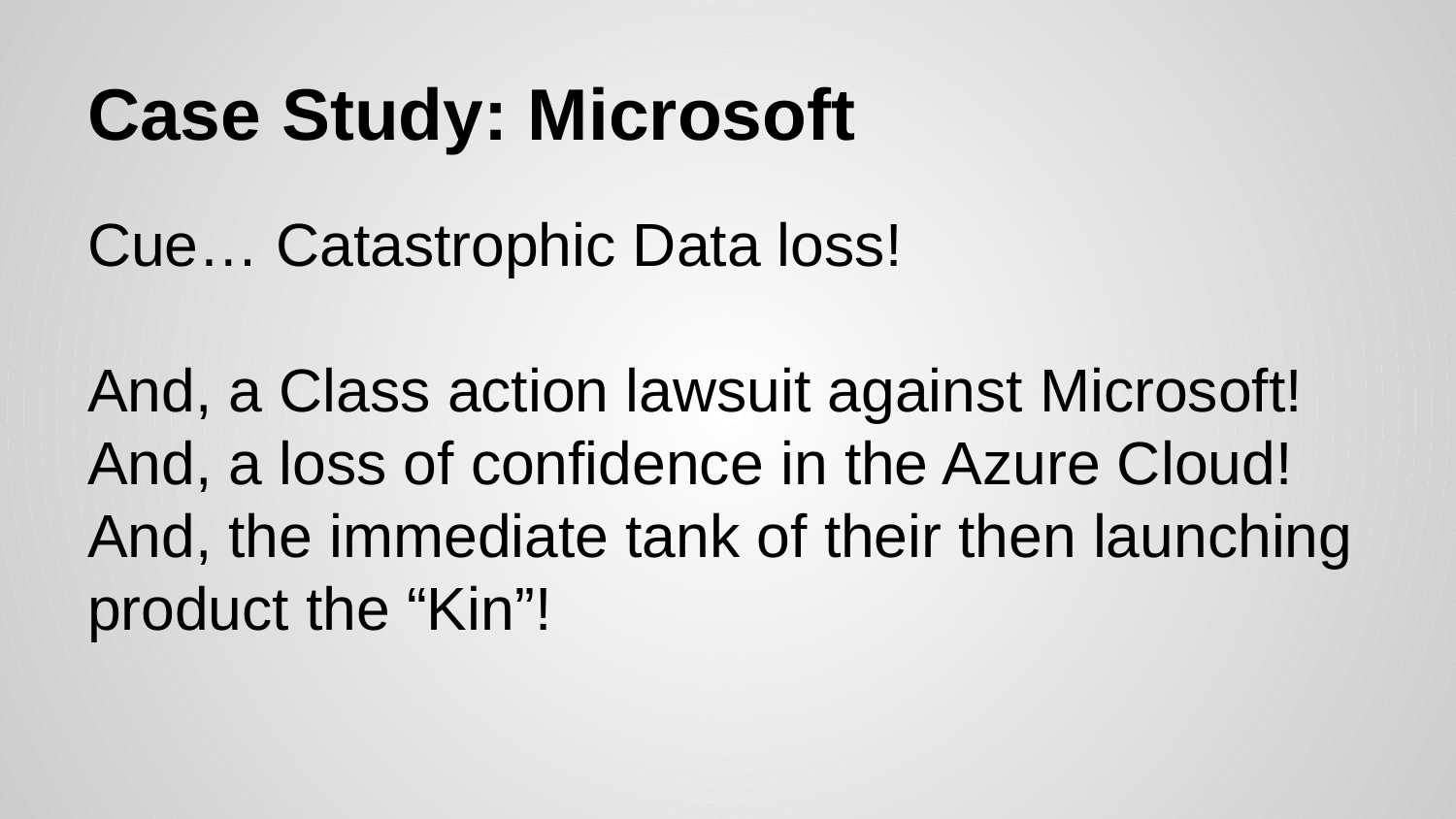

# Case Study: Microsoft
Cue… Catastrophic Data loss!

And, a Class action lawsuit against Microsoft!
And, a loss of confidence in the Azure Cloud!
And, the immediate tank of their then launching product the “Kin”!